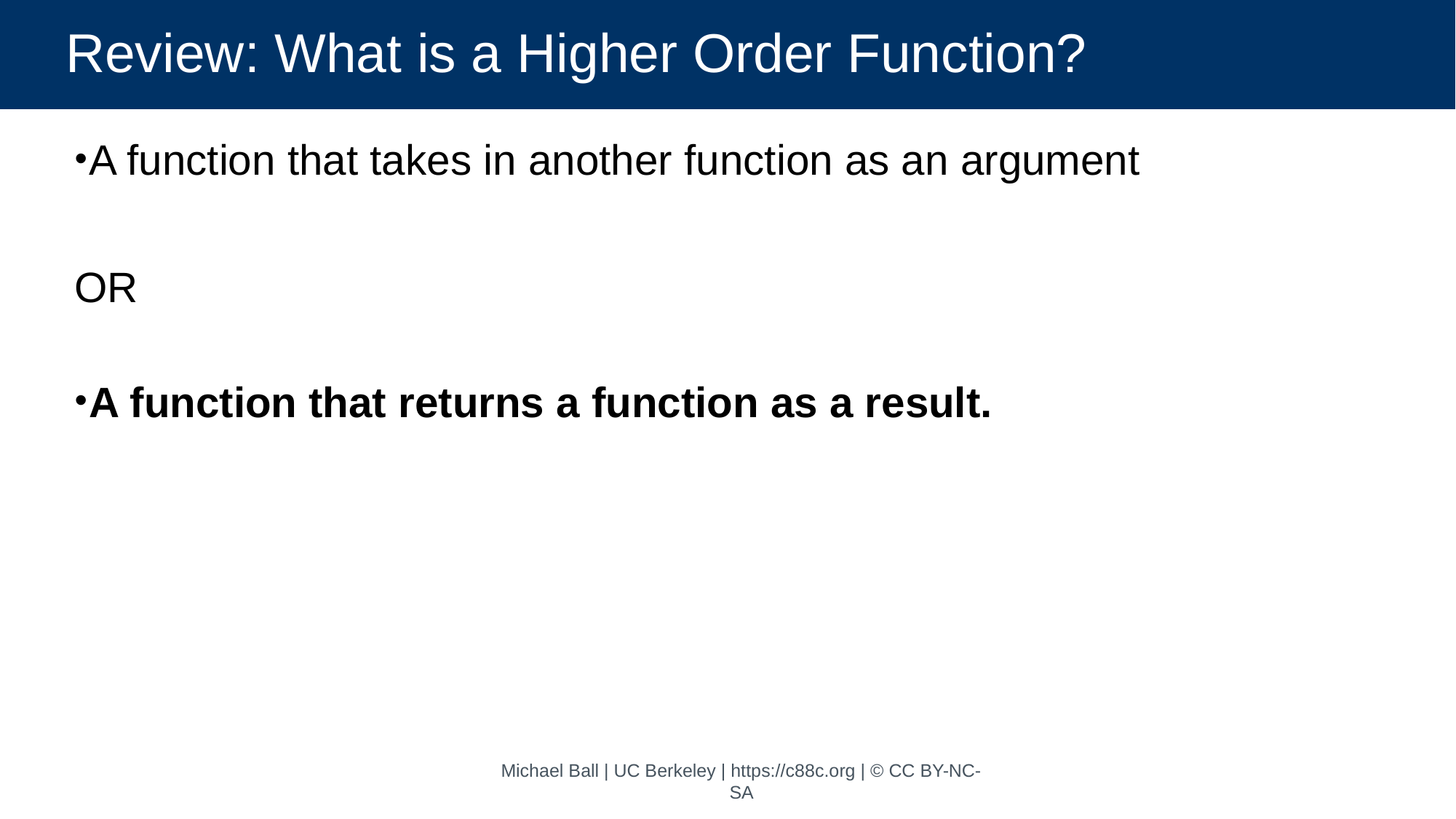

# Review: What is a Higher Order Function?
A function that takes in another function as an argument

OR
A function that returns a function as a result.
Michael Ball | UC Berkeley | https://c88c.org | © CC BY-NC-SA